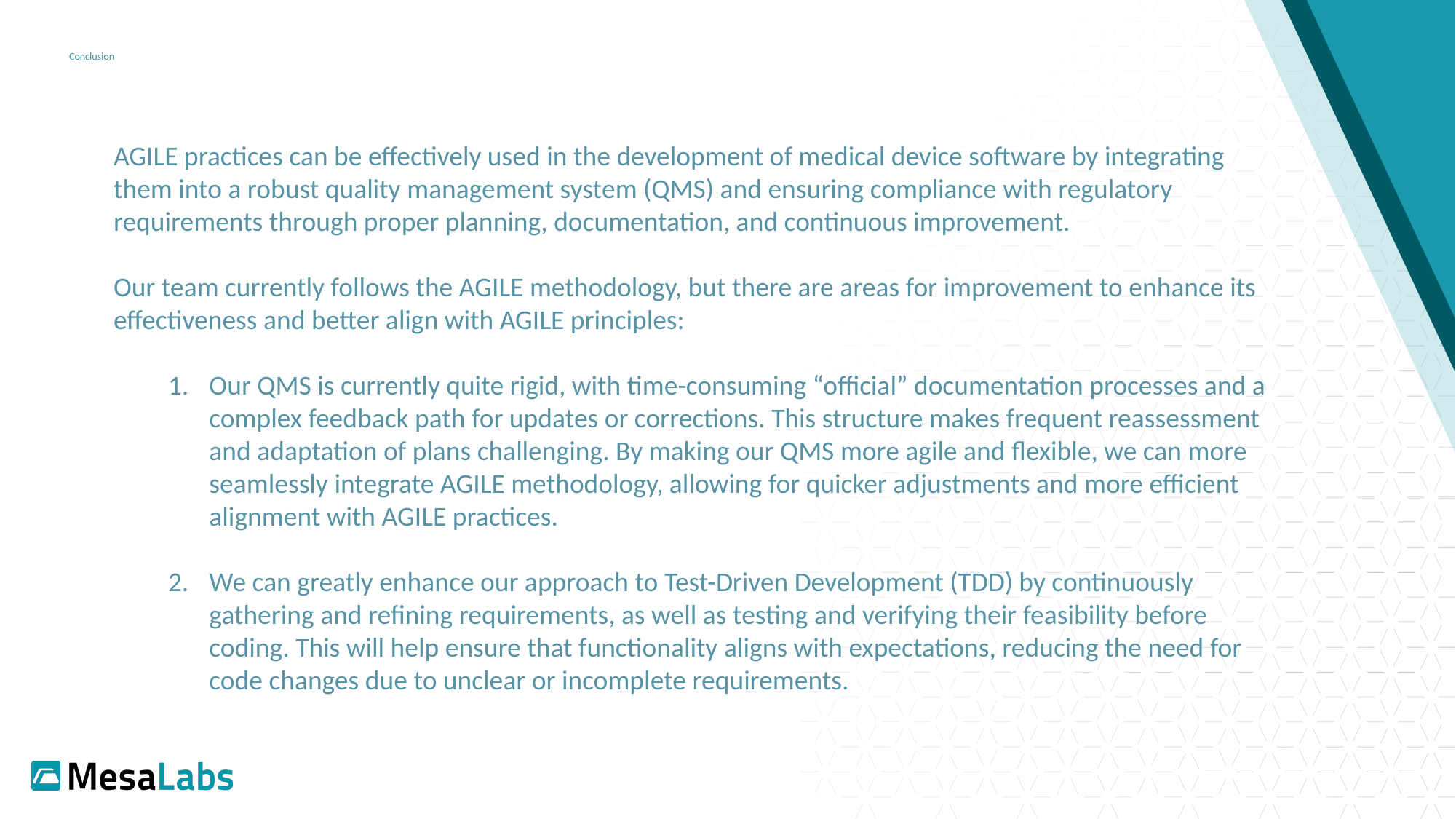

# Conclusion
AGILE practices can be effectively used in the development of medical device software by integrating them into a robust quality management system (QMS) and ensuring compliance with regulatory requirements through proper planning, documentation, and continuous improvement.

Our team currently follows the AGILE methodology, but there are areas for improvement to enhance its effectiveness and better align with AGILE principles:

Our QMS is currently quite rigid, with time-consuming “official” documentation processes and a complex feedback path for updates or corrections. This structure makes frequent reassessment and adaptation of plans challenging. By making our QMS more agile and flexible, we can more seamlessly integrate AGILE methodology, allowing for quicker adjustments and more efficient alignment with AGILE practices.

We can greatly enhance our approach to Test-Driven Development (TDD) by continuously gathering and refining requirements, as well as testing and verifying their feasibility before coding. This will help ensure that functionality aligns with expectations, reducing the need for code changes due to unclear or incomplete requirements.